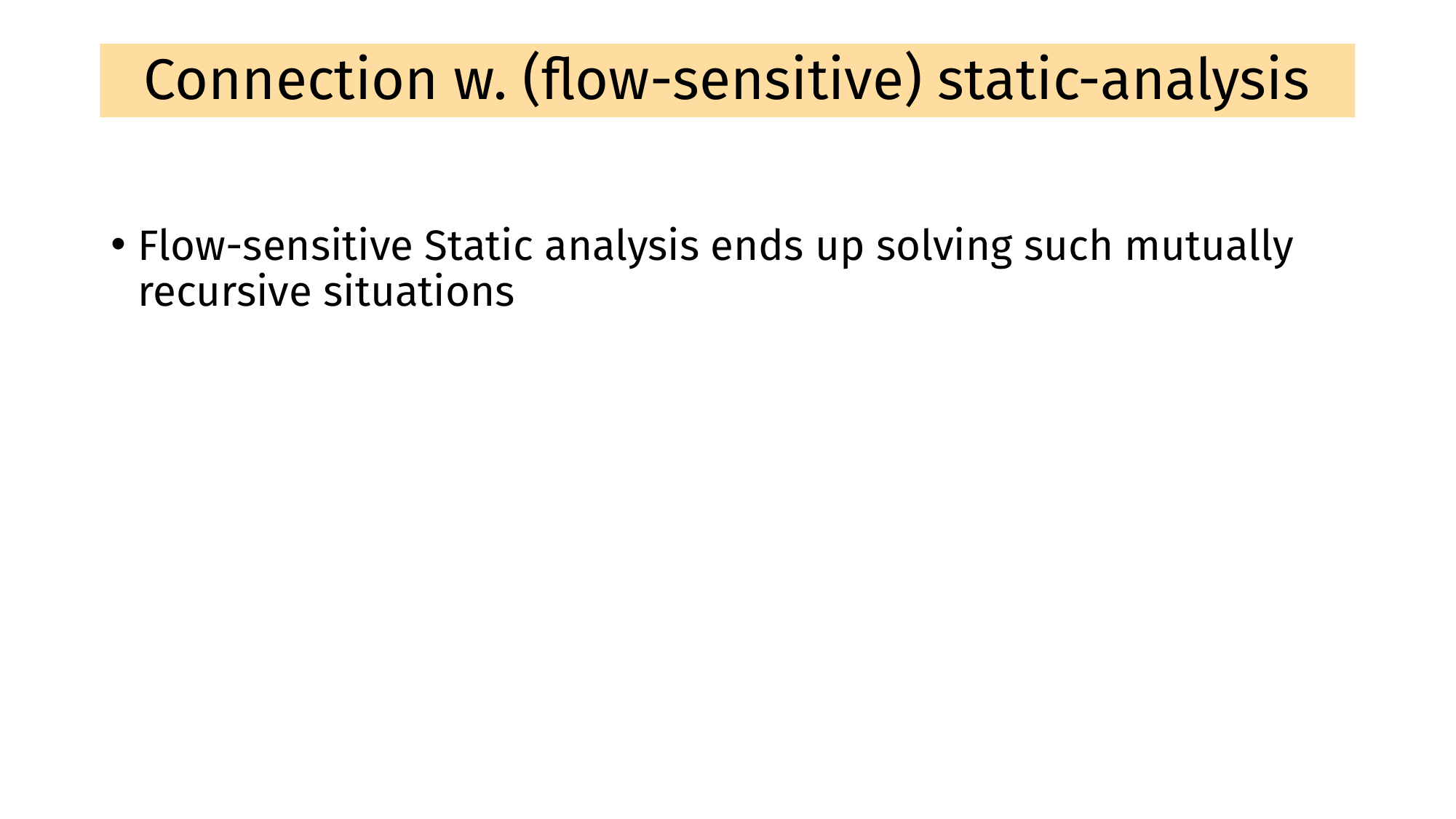

# Connection w. (flow-sensitive) static-analysis
Flow-sensitive Static analysis ends up solving such mutually recursive situations